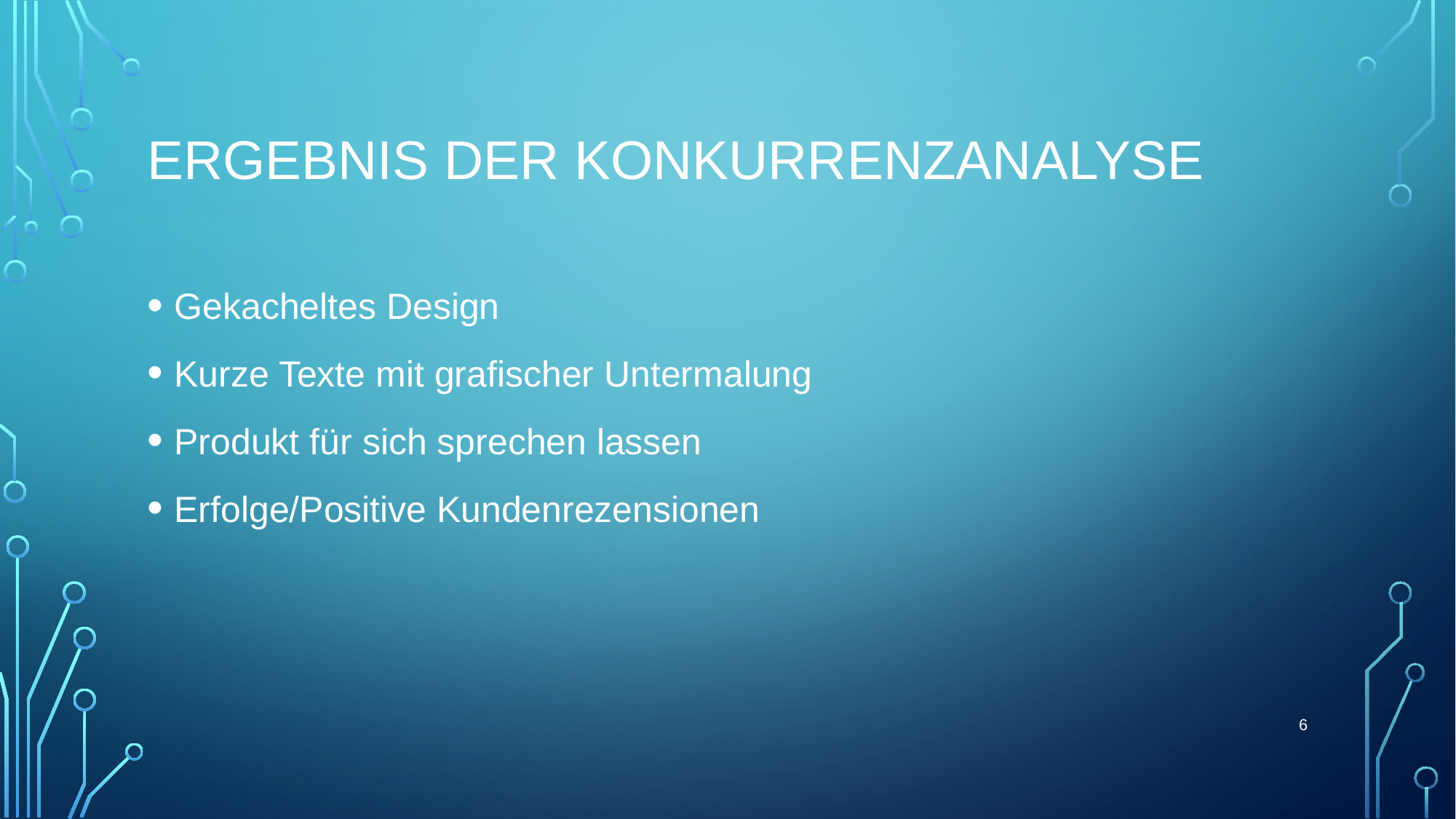

# Ergebnis der Konkurrenzanalyse
Gekacheltes Design
Kurze Texte mit grafischer Untermalung
Produkt für sich sprechen lassen
Erfolge/Positive Kundenrezensionen
6